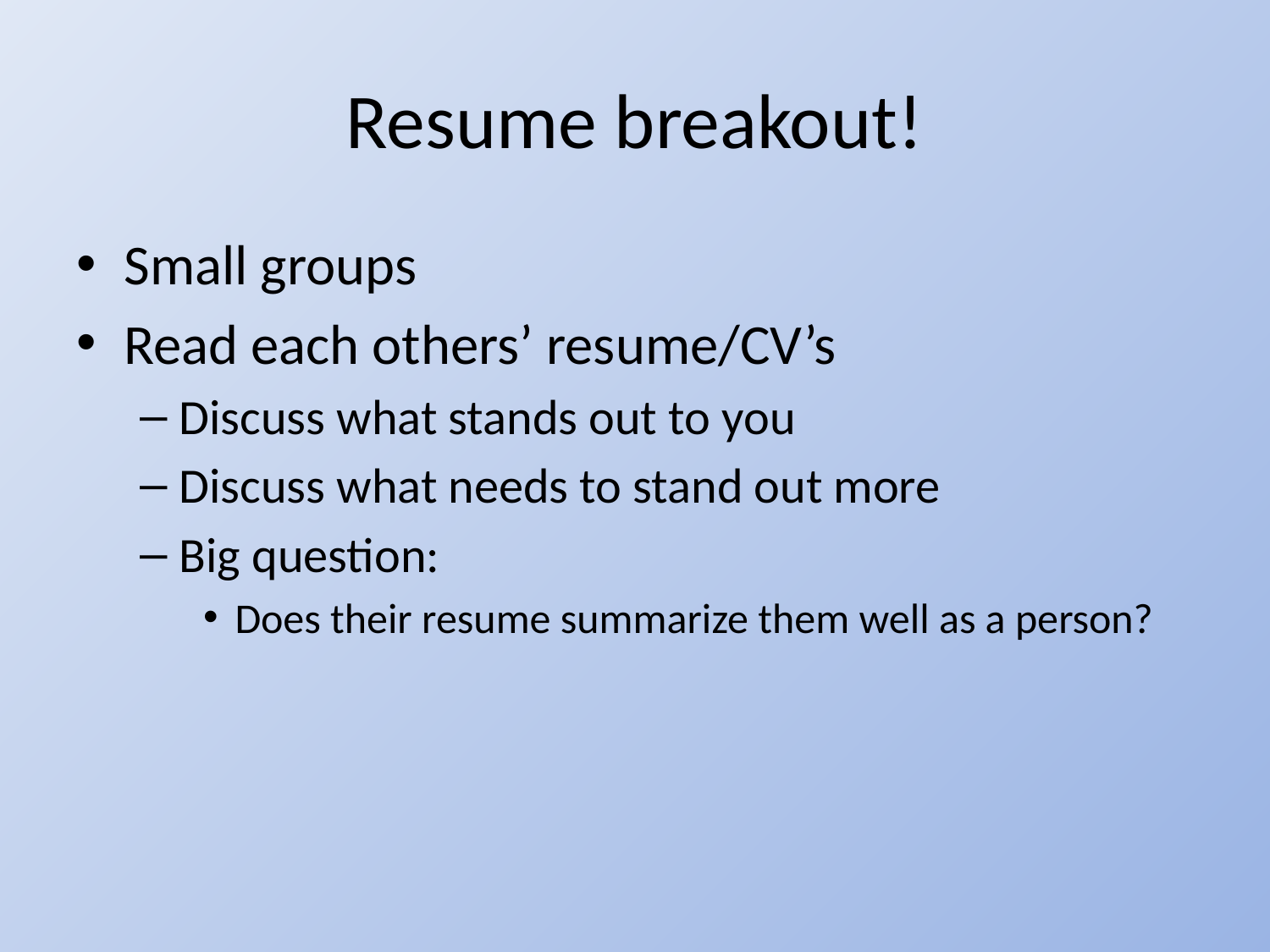

# Resume breakout!
Small groups
Read each others’ resume/CV’s
Discuss what stands out to you
Discuss what needs to stand out more
Big question:
Does their resume summarize them well as a person?